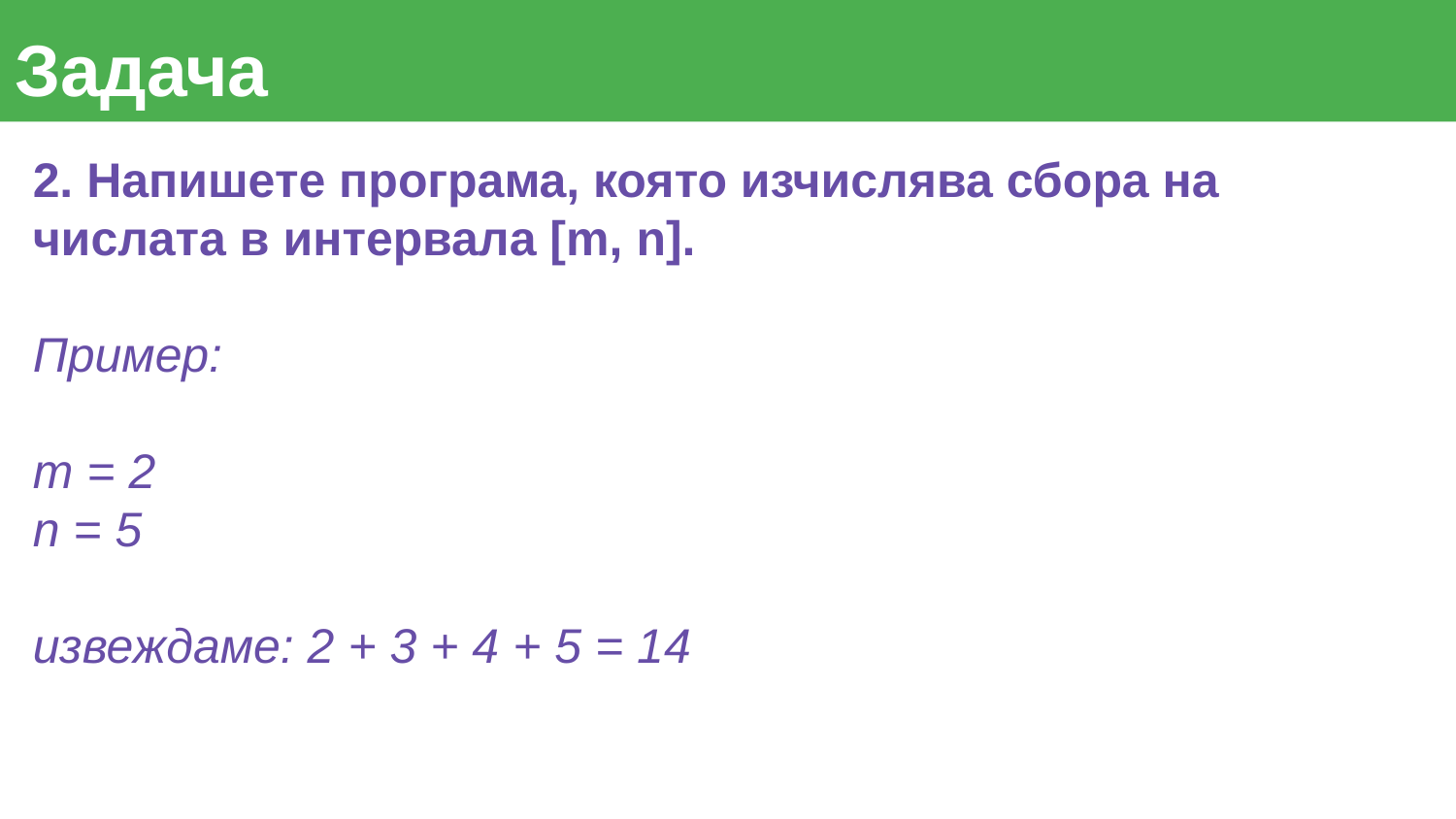

Задача
2. Напишете програма, която изчислява сбора на числата в интервала [m, n].

Пример:

m = 2
n = 5

извеждаме: 2 + 3 + 4 + 5 = 14